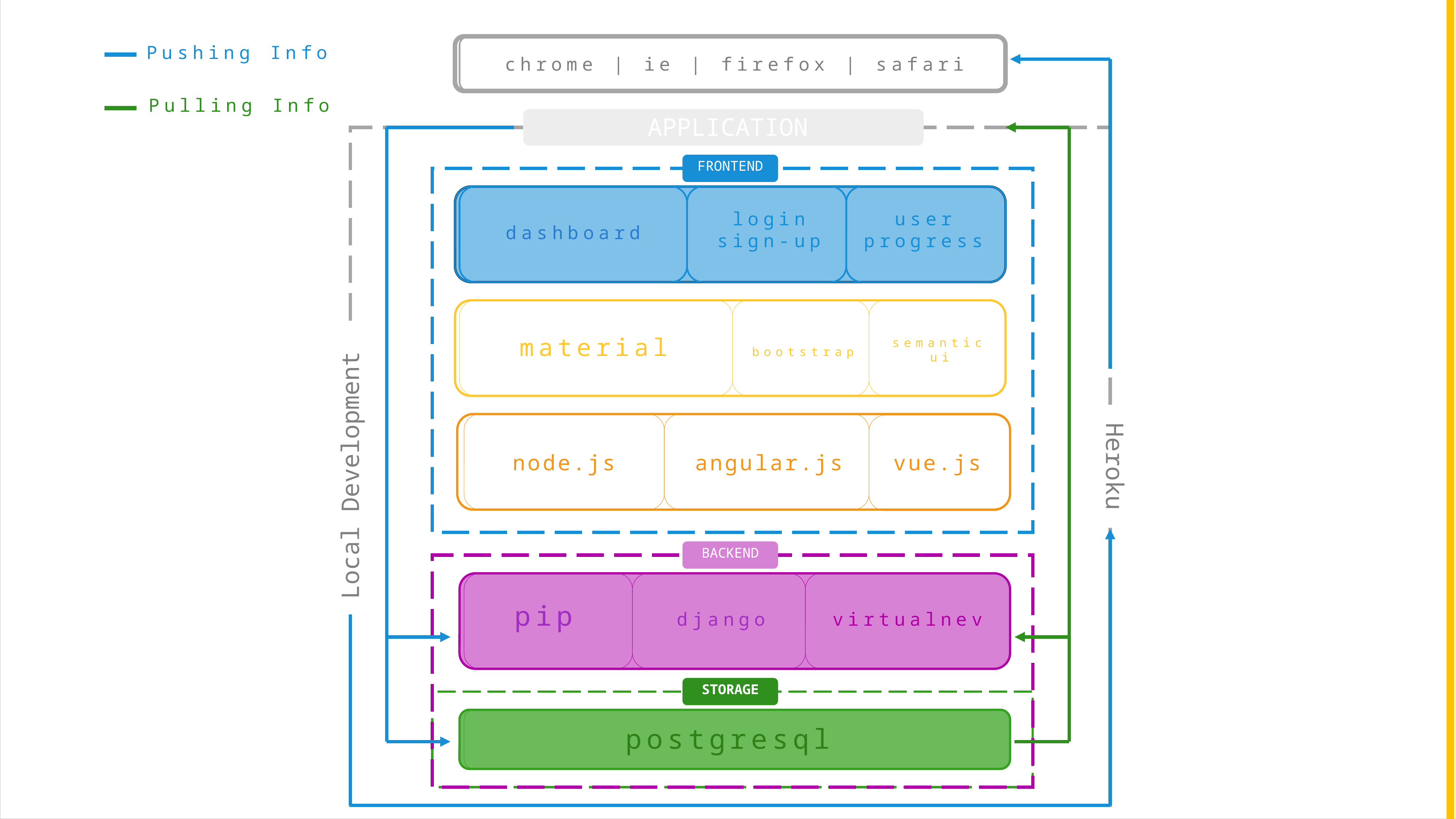

Pushing Info
chrome | ie | firefox | safari
Pulling Info

APPLICATION

FRONTEND

login
sign-up
user
progress
dashboard

material
semantic ui
bootstrap

node.js
angular.js
vue.js
Heroku
Local Development
BACKEND

pip
django
virtualnev
STORAGE

postgresql